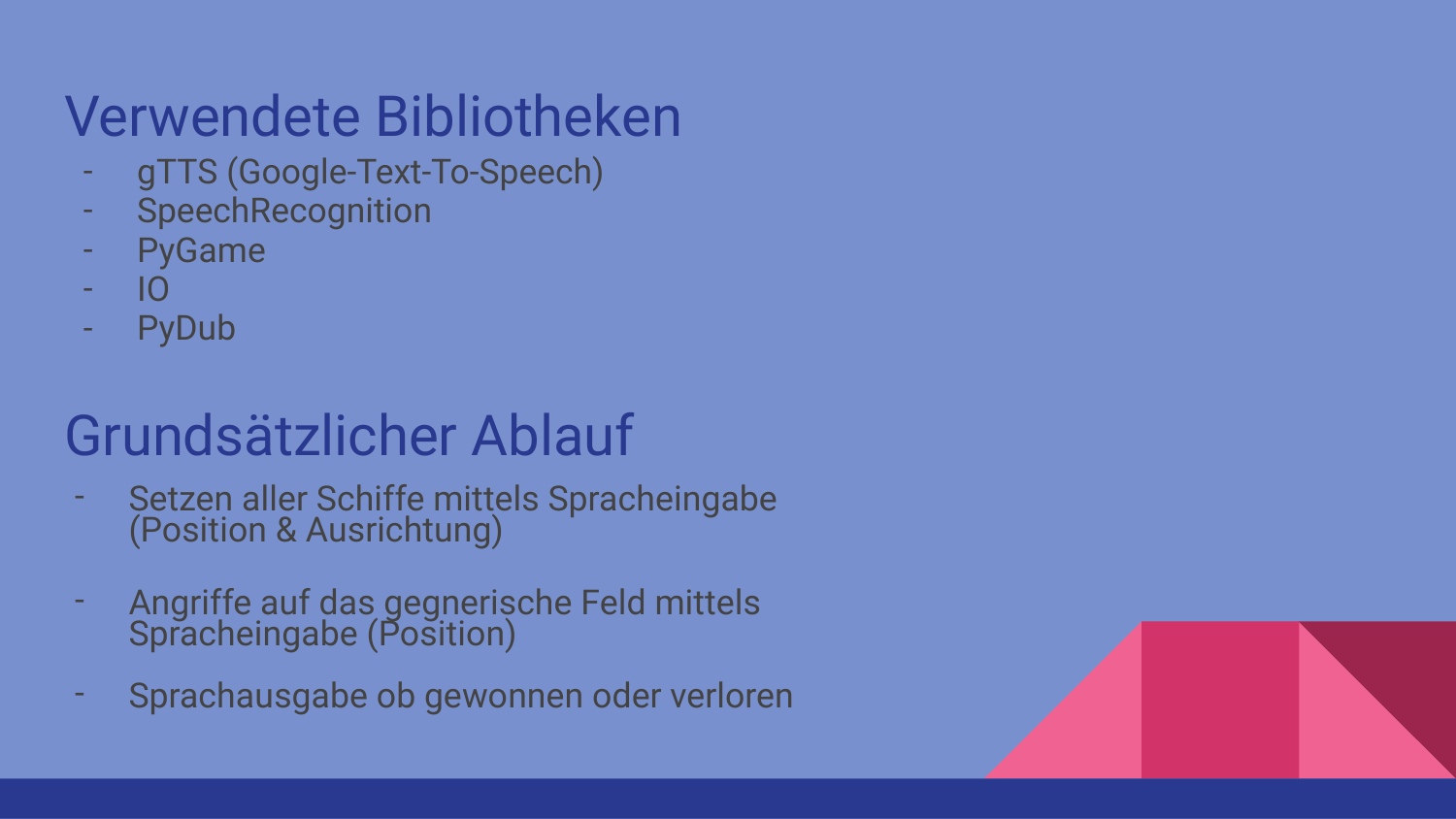

# Verwendete Bibliotheken

gTTS (Google-Text-To-Speech)
SpeechRecognition
PyGame
IO
PyDub
Grundsätzlicher Ablauf

Setzen aller Schiffe mittels Spracheingabe (Position & Ausrichtung)
Angriffe auf das gegnerische Feld mittels Spracheingabe (Position)
Sprachausgabe ob gewonnen oder verloren